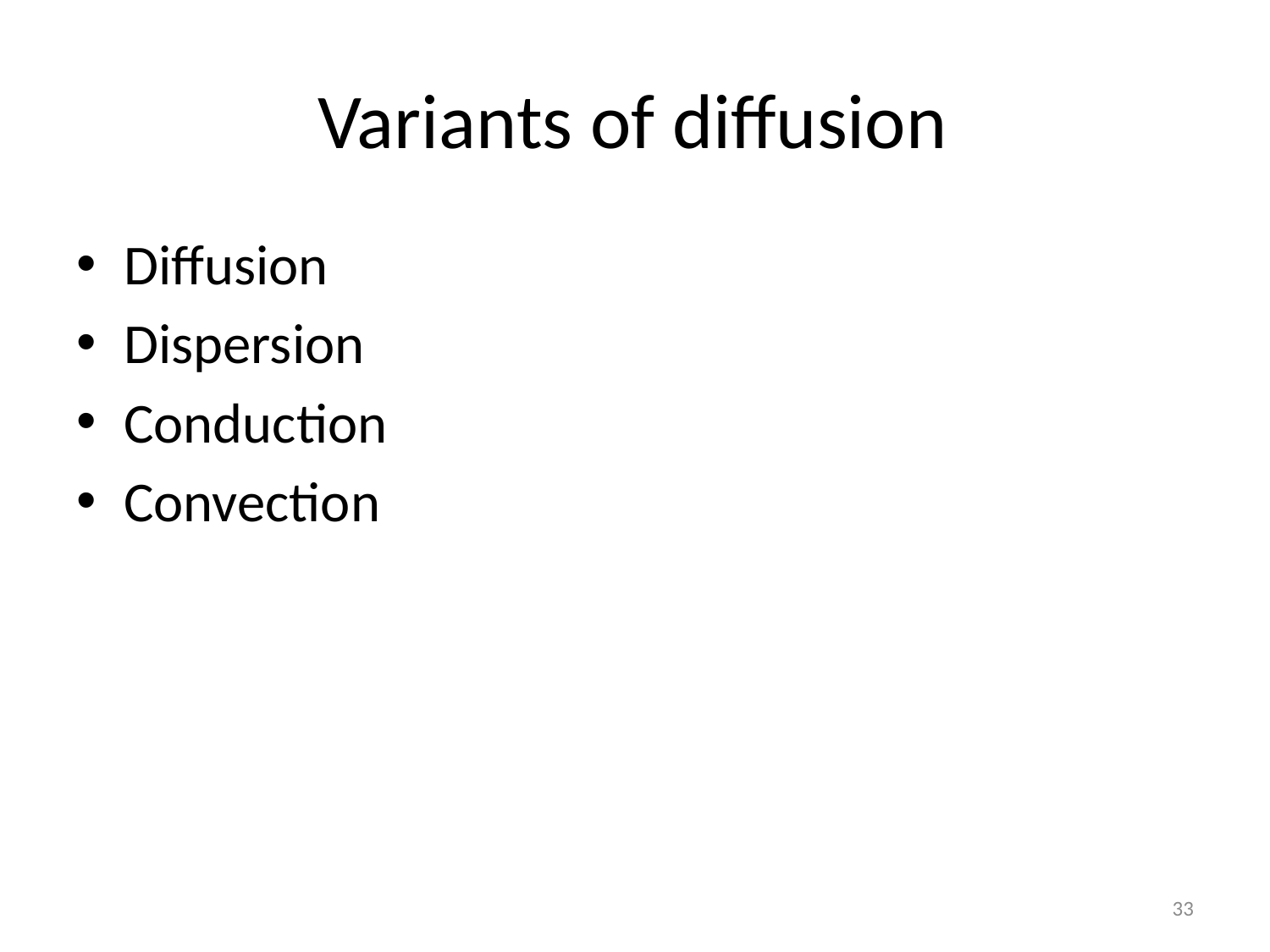

# Variants of diffusion
Diffusion
Dispersion
Conduction
Convection
33